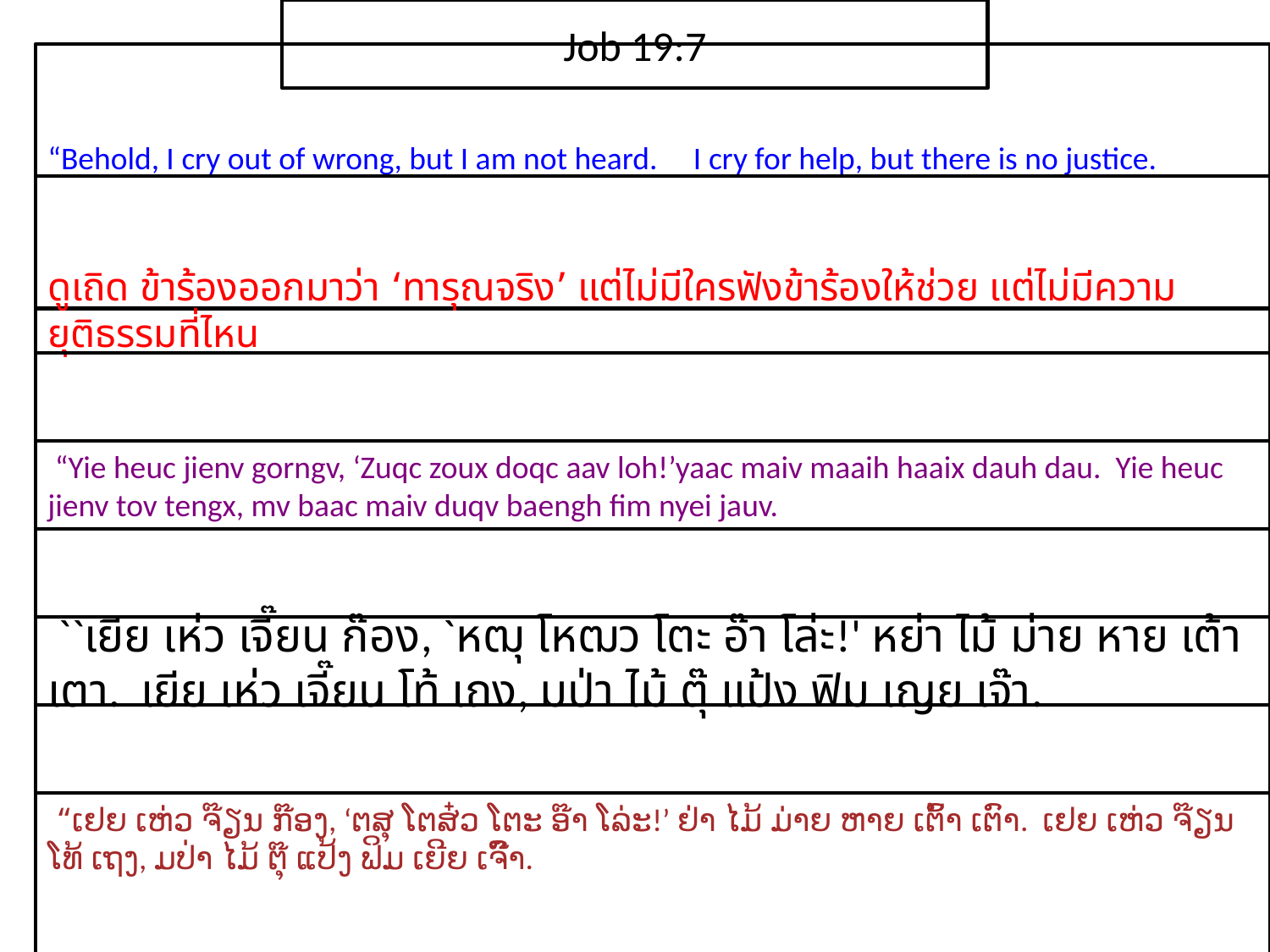

Job 19:7
“Behold, I cry out of wrong, but I am not heard.     I cry for help, but there is no justice.
ดู​เถิด ข้า​ร้อง​ออกมา​ว่า ‘ทารุณ​จริง’ แต่​ไม่​มี​ใคร​ฟังข้า​ร้อง​ให้​ช่วย แต่​ไม่​มี​ความ​ยุติธรรม​ที่​ไหน
 “Yie heuc jienv gorngv, ‘Zuqc zoux doqc aav loh!’yaac maiv maaih haaix dauh dau.  Yie heuc jienv tov tengx, mv baac maiv duqv baengh fim nyei jauv.
 ``เยีย เห่ว เจี๊ยน ก๊อง, `หฒุ โหฒว โตะ อ๊า โล่ะ!' หย่า ไม้ ม่าย หาย เต้า เตา.  เยีย เห่ว เจี๊ยน โท้ เถง, มป่า ไม้ ตุ๊ แป้ง ฟิม เญย เจ๊า.
 “ເຢຍ ເຫ່ວ ຈ໊ຽນ ກ໊ອງ, ‘ຕສຸ ໂຕສ໋ວ ໂຕະ ອ໊າ ໂລ່ະ!’ ຢ່າ ໄມ້ ມ່າຍ ຫາຍ ເຕົ້າ ເຕົາ.  ເຢຍ ເຫ່ວ ຈ໊ຽນ ໂທ້ ເຖງ, ມປ່າ ໄມ້ ຕຸ໊ ແປ້ງ ຟິມ ເຍີຍ ເຈົ໊າ.